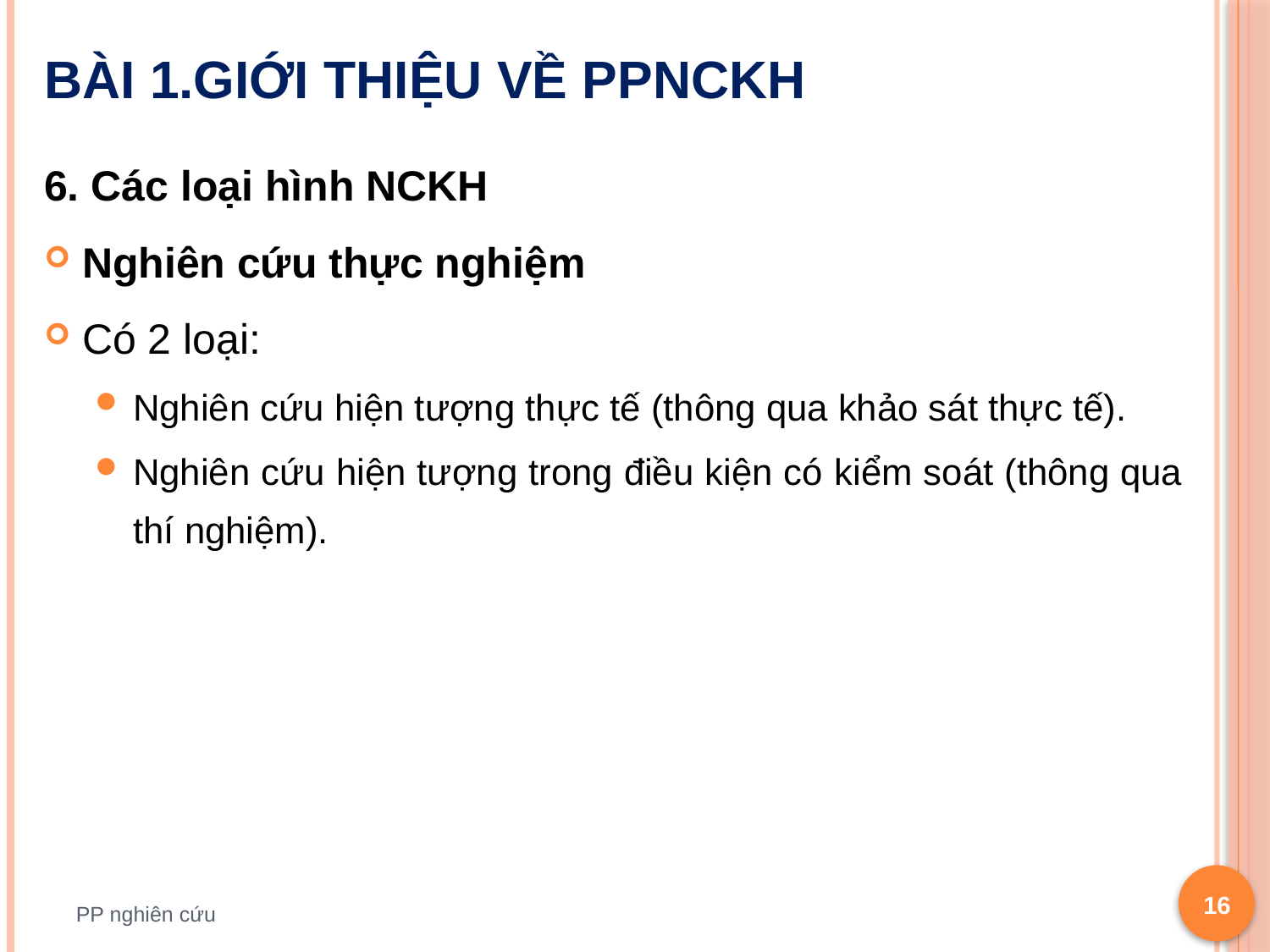

# Bài 1.Giới thiệu về PPNCKH
6. Các loại hình NCKH
Nghiên cứu thực nghiệm
Có 2 loại:
Nghiên cứu hiện tượng thực tế (thông qua khảo sát thực tế).
Nghiên cứu hiện tượng trong điều kiện có kiểm soát (thông qua thí nghiệm).
16
PP nghiên cứu